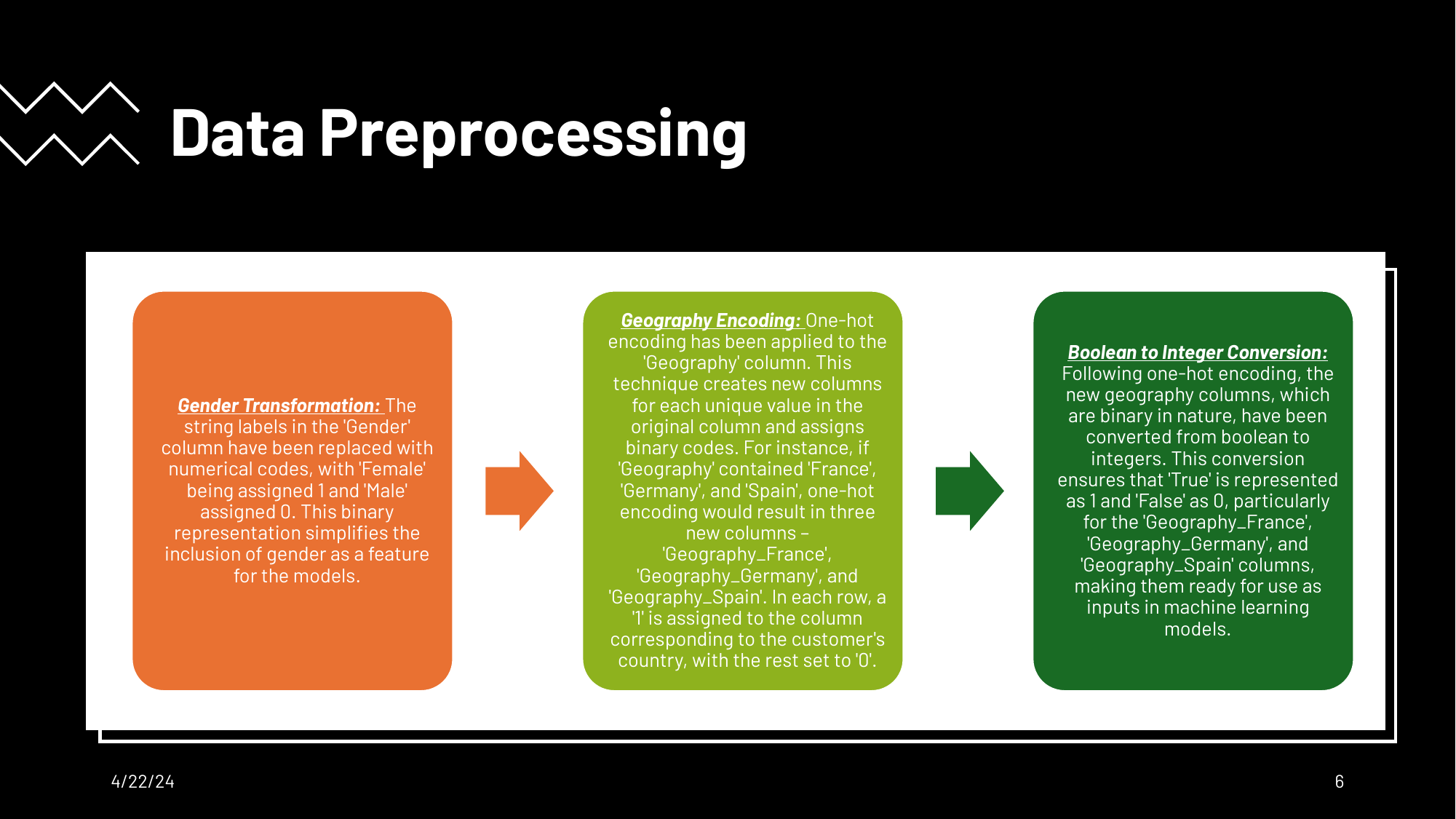

# Data Preprocessing

Gender Transformation: The string labels in the 'Gender' column have been replaced with numerical codes, with 'Female' being assigned 1 and 'Male' assigned 0. This binary representation simplifies the inclusion of gender as a feature for the models.

Geography Encoding: One-hot encoding has been applied to the 'Geography' column. This technique creates new columns for each unique value in the original column and assigns binary codes. For instance, if 'Geography' contained 'France', 'Germany', and 'Spain', one-hot encoding would result in three new columns – 'Geography_France', 'Geography_Germany', and 'Geography_Spain'. In each row, a '1' is assigned to the column corresponding to the customer's country, with the rest set to '0'.

Boolean to Integer Conversion: Following one-hot encoding, the new geography columns, which are binary in nature, have been converted from boolean to integers. This conversion ensures that 'True' is represented as 1 and 'False' as 0, particularly for the 'Geography_France', 'Geography_Germany', and 'Geography_Spain' columns, making them ready for use as inputs in machine learning models.
4/22/24
6